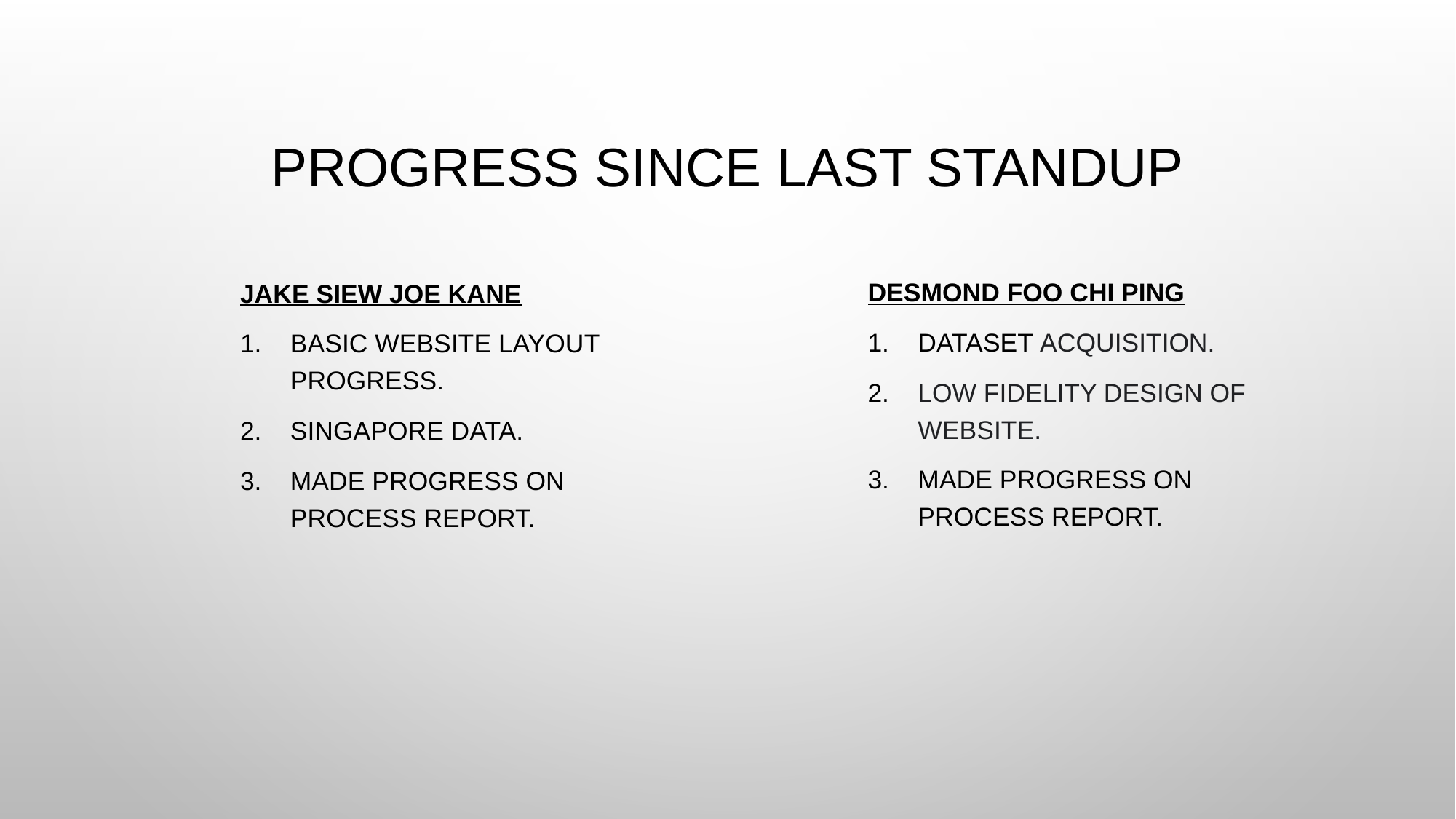

# Progress since last standup
JAKE SIEW JOE KANE
Basic website layout progress.
Singapore data.
made progress on process report.
Desmond foo chi ping
Dataset acquisition.
Low fidelity design of website.
made progress on process report.